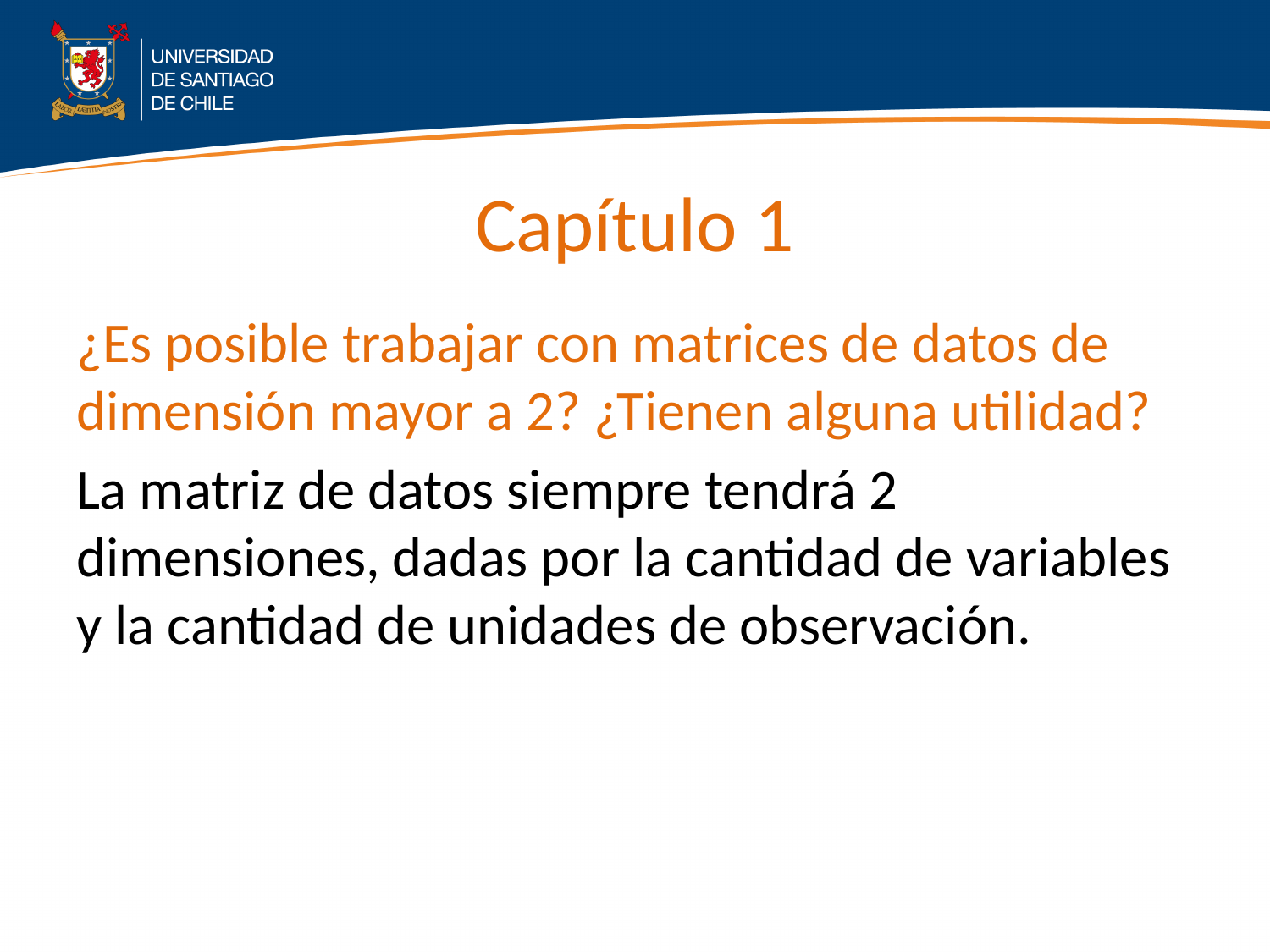

# Capítulo 1
¿Es posible trabajar con matrices de datos de dimensión mayor a 2? ¿Tienen alguna utilidad?
La matriz de datos siempre tendrá 2 dimensiones, dadas por la cantidad de variables y la cantidad de unidades de observación.